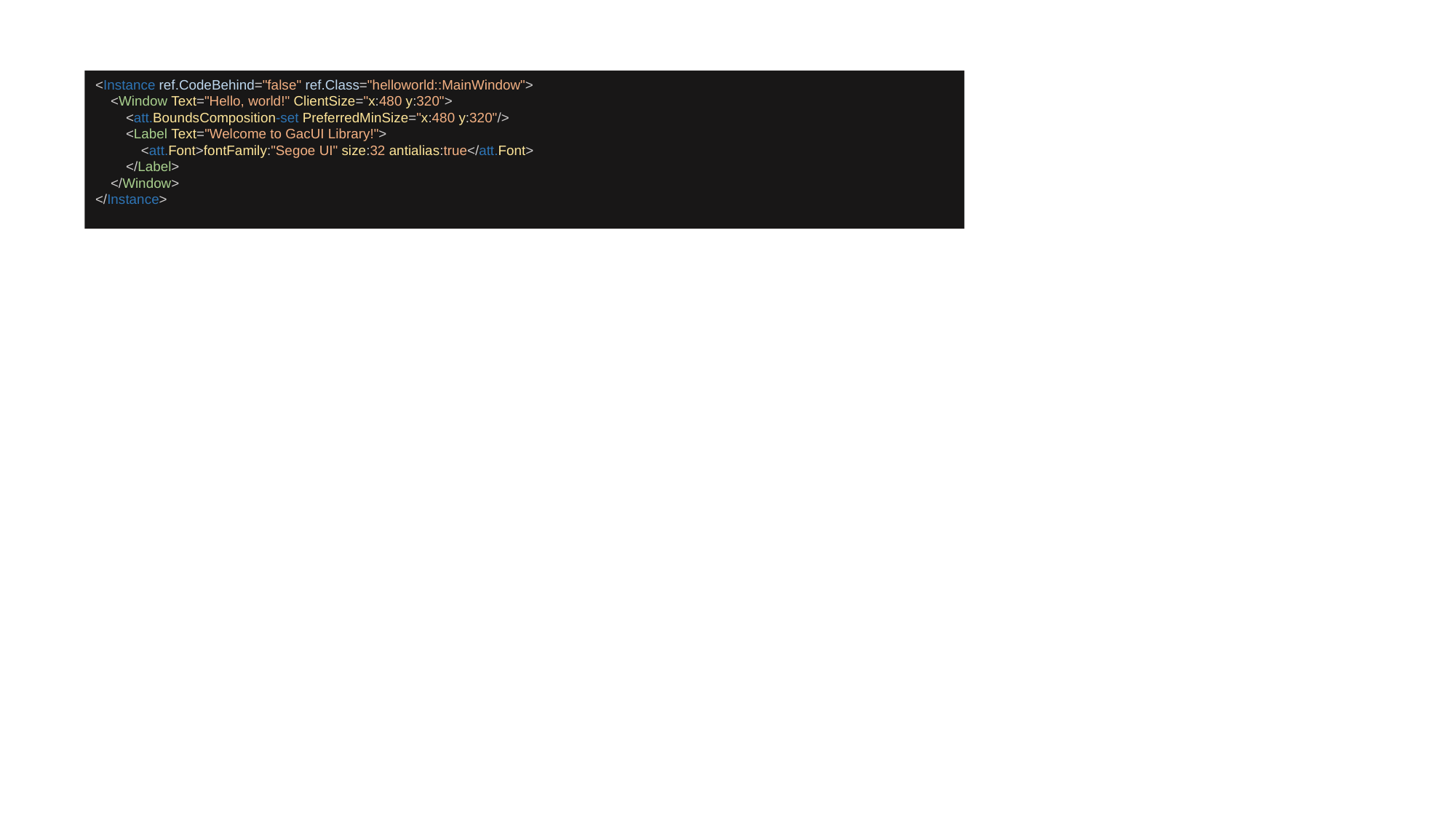

<Instance ref.CodeBehind="false" ref.Class="helloworld::MainWindow">
    <Window Text="Hello, world!" ClientSize="x:480 y:320">
        <att.BoundsComposition-set PreferredMinSize="x:480 y:320"/>
        <Label Text="Welcome to GacUI Library!">
            <att.Font>fontFamily:"Segoe UI" size:32 antialias:true</att.Font>
        </Label>
    </Window>
</Instance>